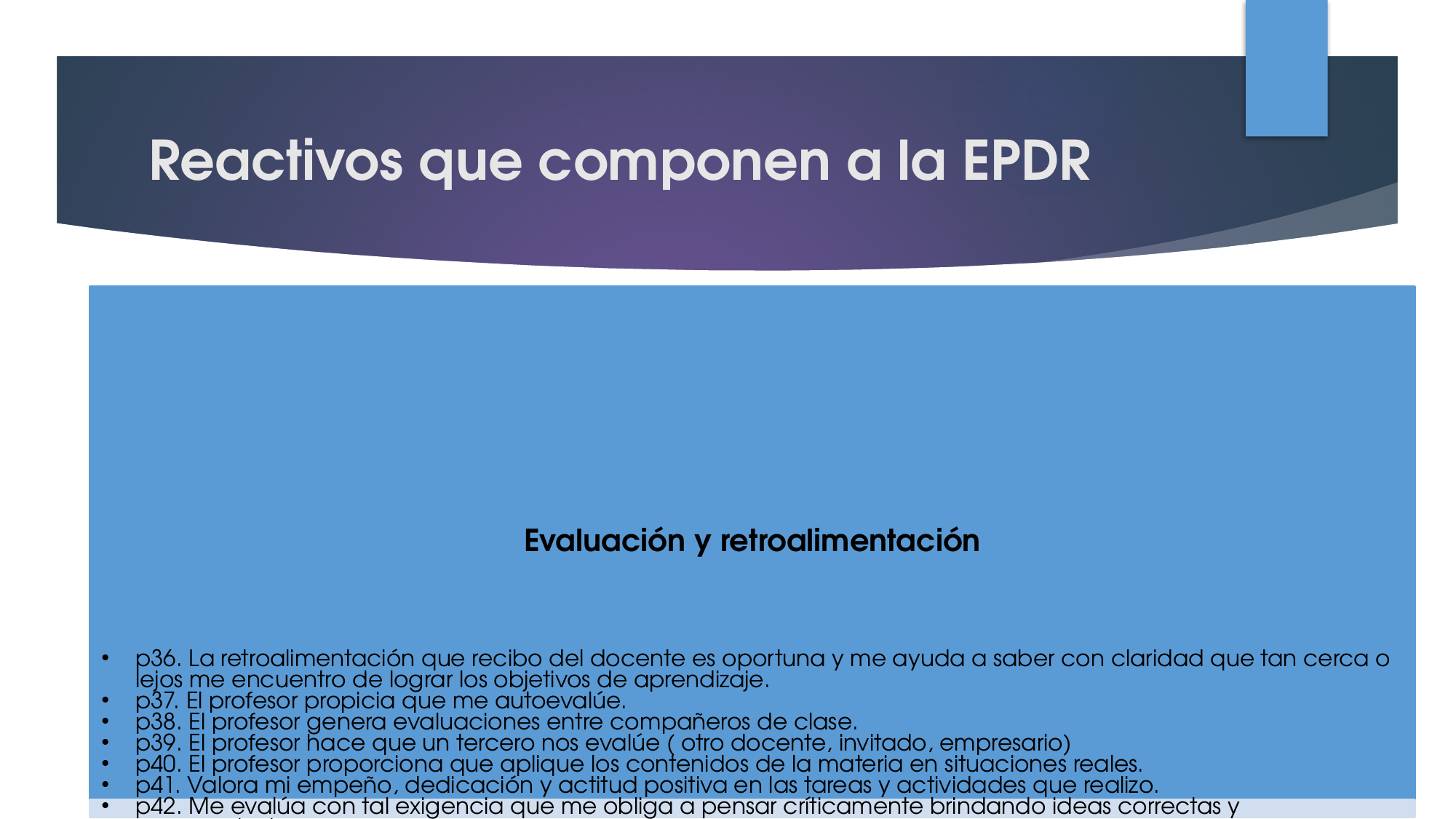

# Reactivos que componen a la EPDR
Evaluación y retroalimentación
p36. La retroalimentación que recibo del docente es oportuna y me ayuda a saber con claridad que tan cerca o lejos me encuentro de lograr los objetivos de aprendizaje.
p37. El profesor propicia que me autoevalúe.
p38. El profesor genera evaluaciones entre compañeros de clase.
p39. El profesor hace que un tercero nos evalúe ( otro docente, invitado, empresario)
p40. El profesor proporciona que aplique los contenidos de la materia en situaciones reales.
p41. Valora mi empeño, dedicación y actitud positiva en las tareas y actividades que realizo.